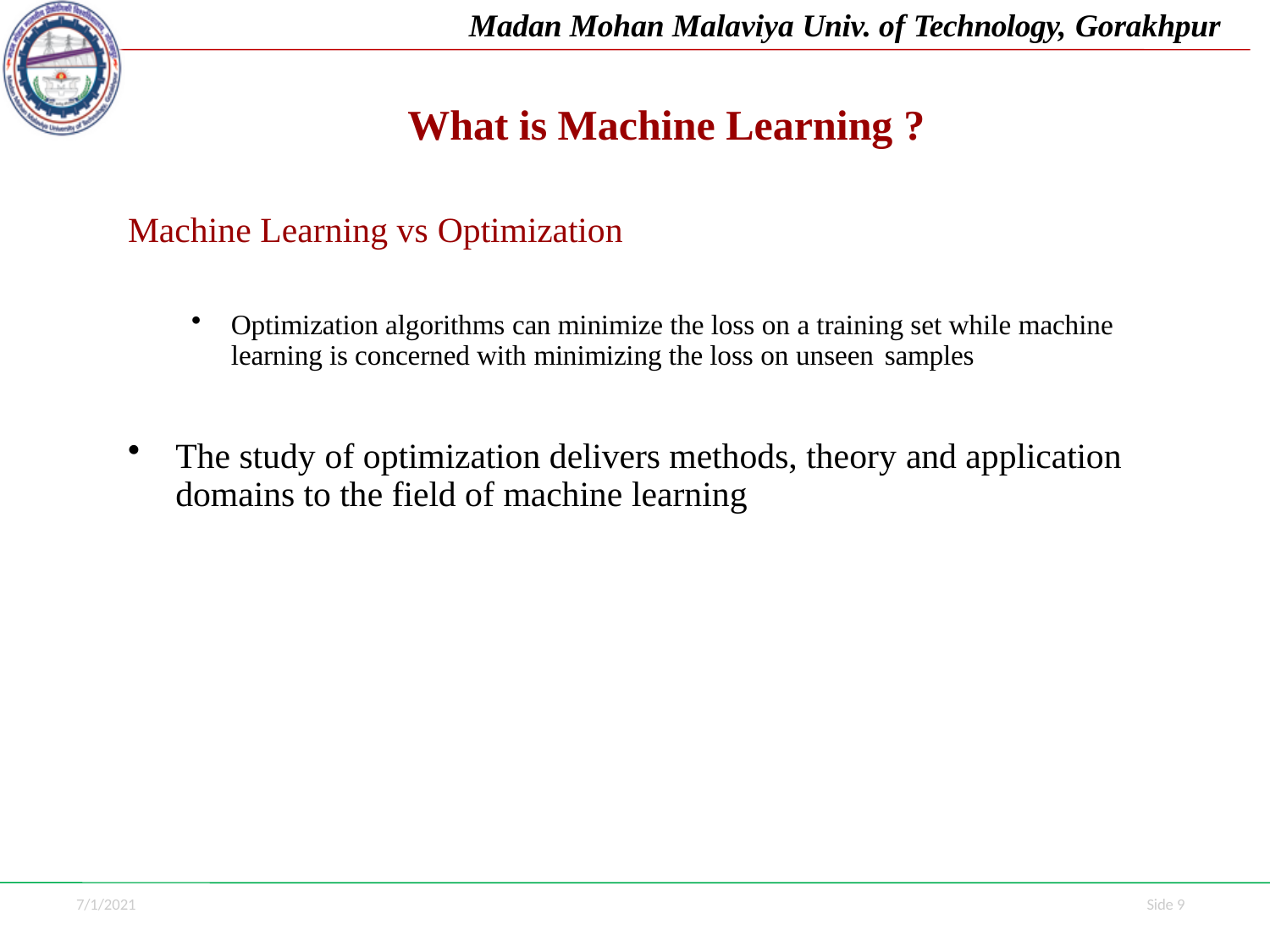

Madan Mohan Malaviya Univ. of Technology, Gorakhpur
# What is Machine Learning ?
Machine Learning vs Optimization

Optimization algorithms can minimize the loss on a training set while machine  learning is concerned with minimizing the loss on unseen samples

The study of optimization delivers methods, theory and application  domains to the field of machine learning

7/1/2021
Side 9